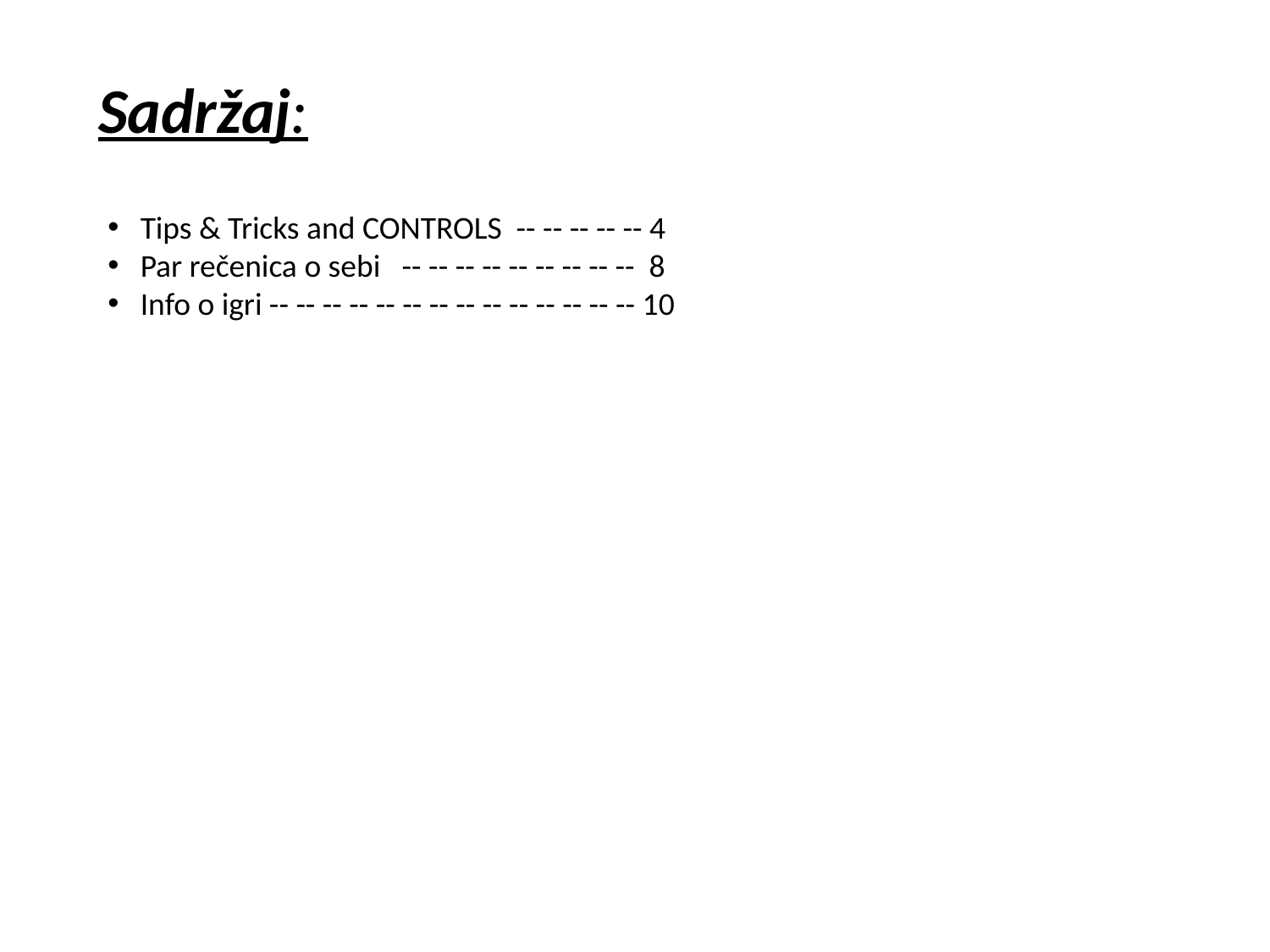

Sadržaj:
   Tips & Tricks and CONTROLS  -- -- -- -- -- 4
   Par rečenica o sebi   -- -- -- -- -- -- -- -- --  8
   Info o igri -- -- -- -- -- -- -- -- -- -- -- -- -- -- 10